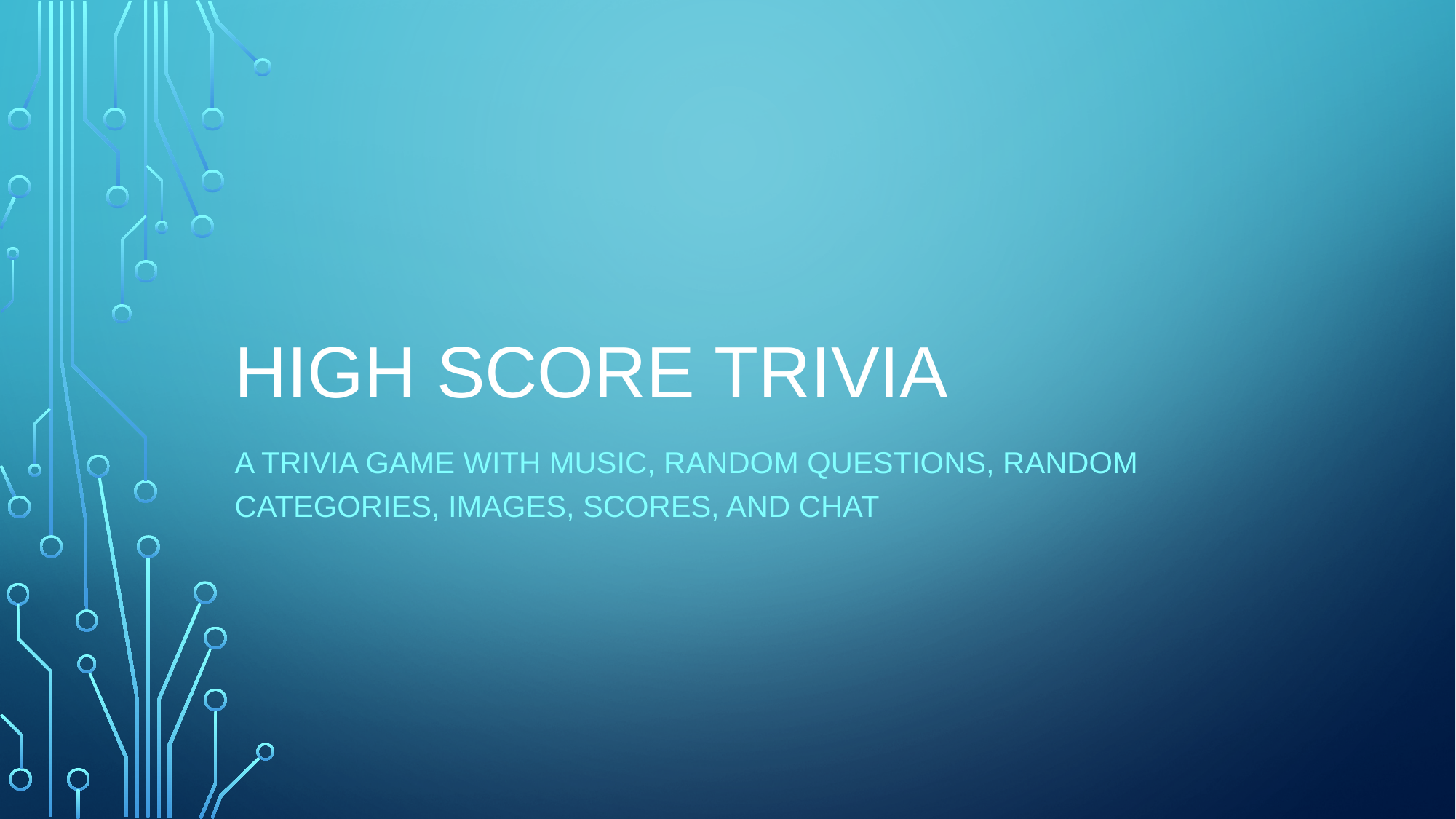

# High score trivia
A Trivia game with music, Random Questions, Random Categories, images, Scores, and chat